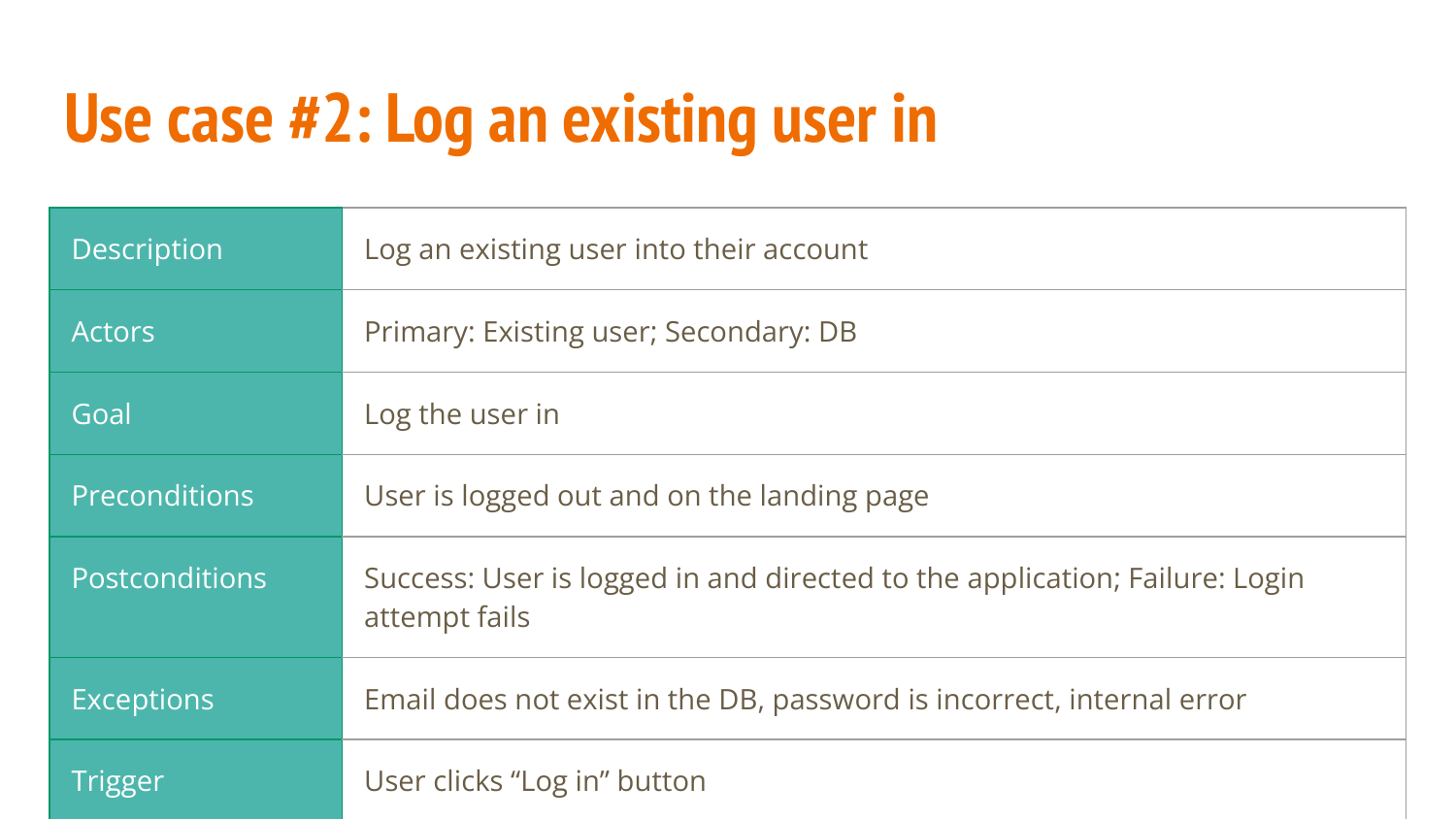

# Use case #2: Log an existing user in
| Description | Log an existing user into their account |
| --- | --- |
| Actors | Primary: Existing user; Secondary: DB |
| Goal | Log the user in |
| Preconditions | User is logged out and on the landing page |
| Postconditions | Success: User is logged in and directed to the application; Failure: Login attempt fails |
| Exceptions | Email does not exist in the DB, password is incorrect, internal error |
| Trigger | User clicks “Log in” button |